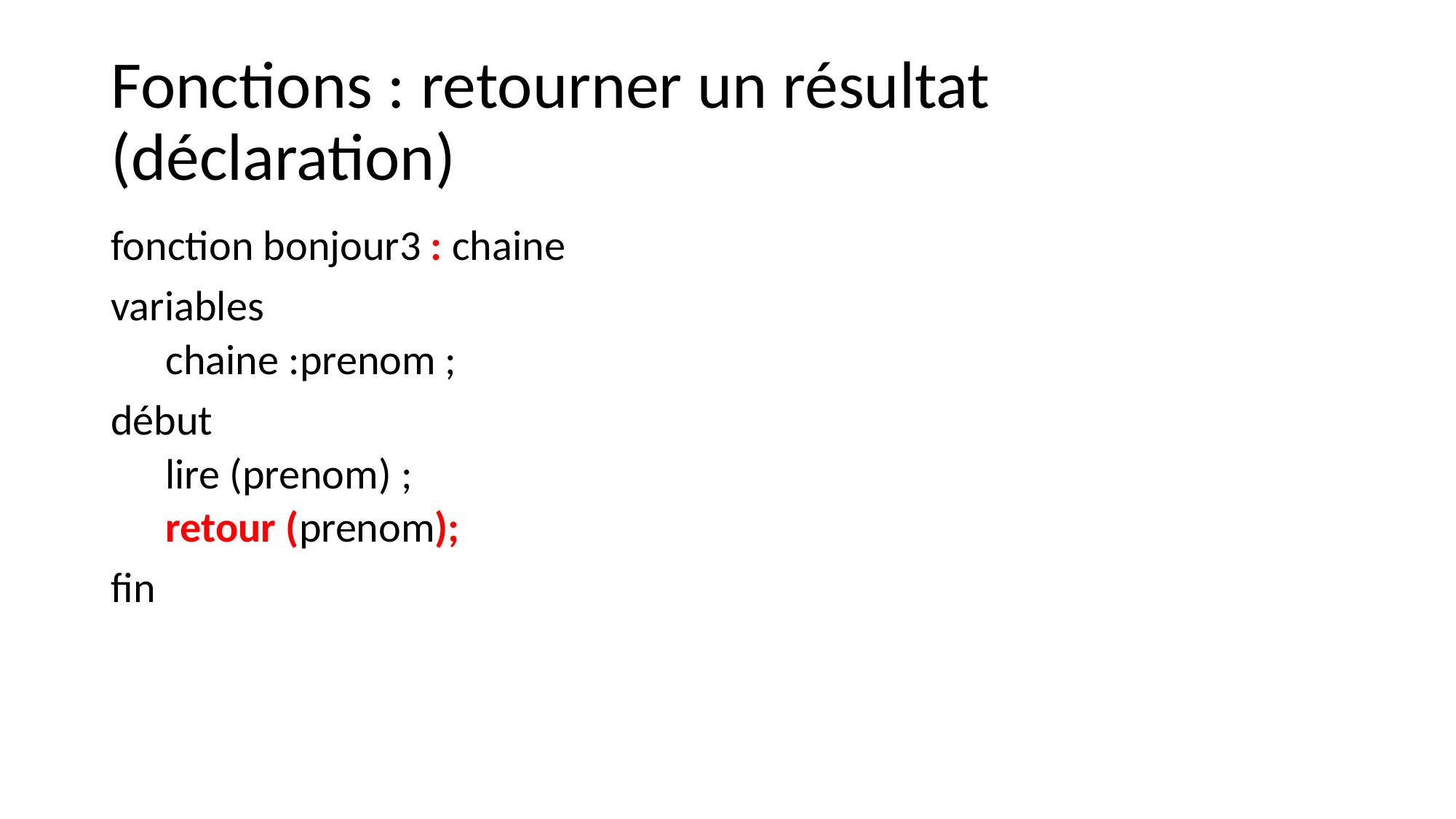

# Fonctions : retourner un résultat (déclaration)
fonction bonjour3 : chaine
variables
chaine :prenom ;
début
lire (prenom) ;
retour (prenom);
fin